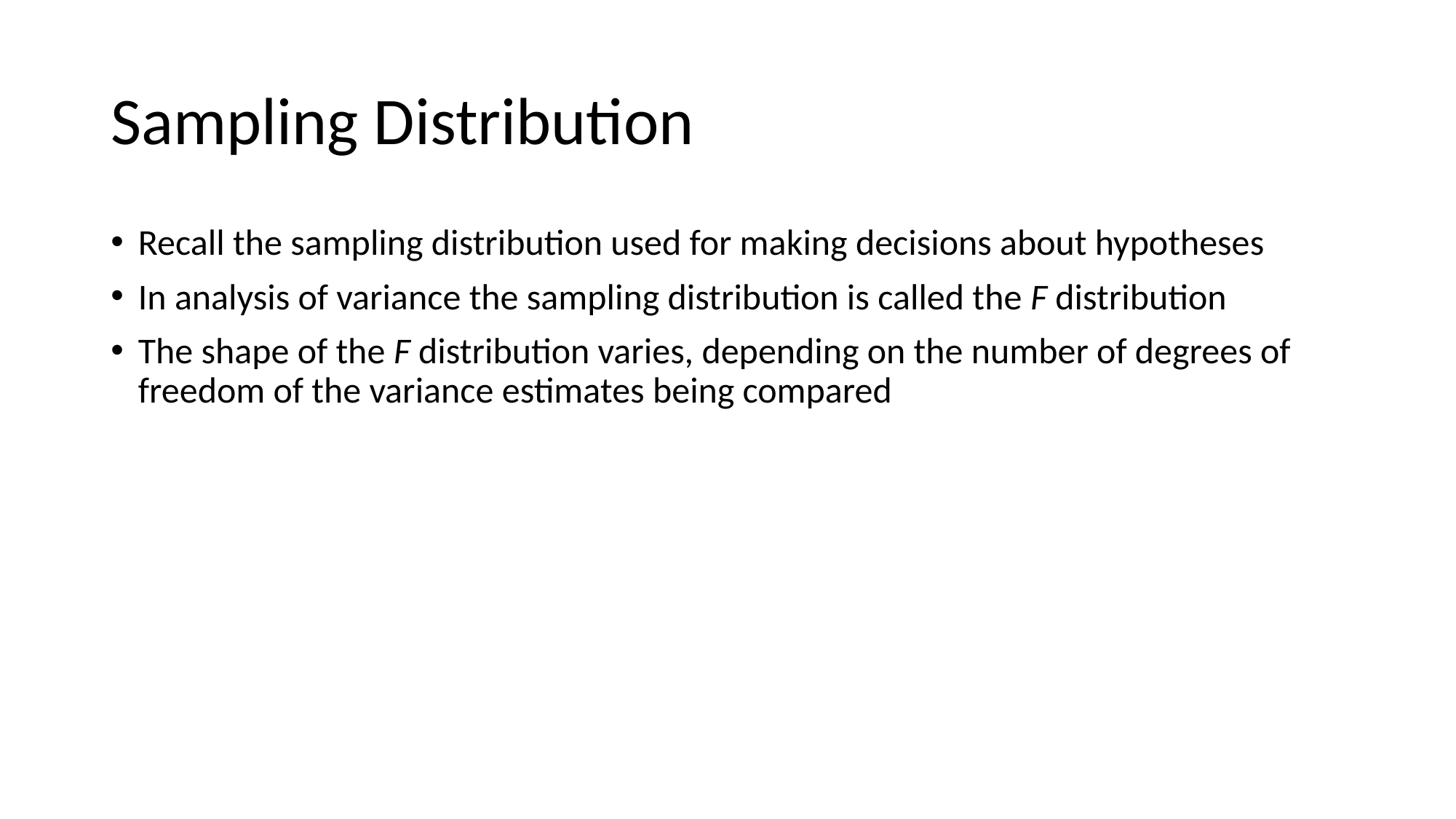

# Sampling Distribution
Recall the sampling distribution used for making decisions about hypotheses
In analysis of variance the sampling distribution is called the F distribution
The shape of the F distribution varies, depending on the number of degrees of freedom of the variance estimates being compared